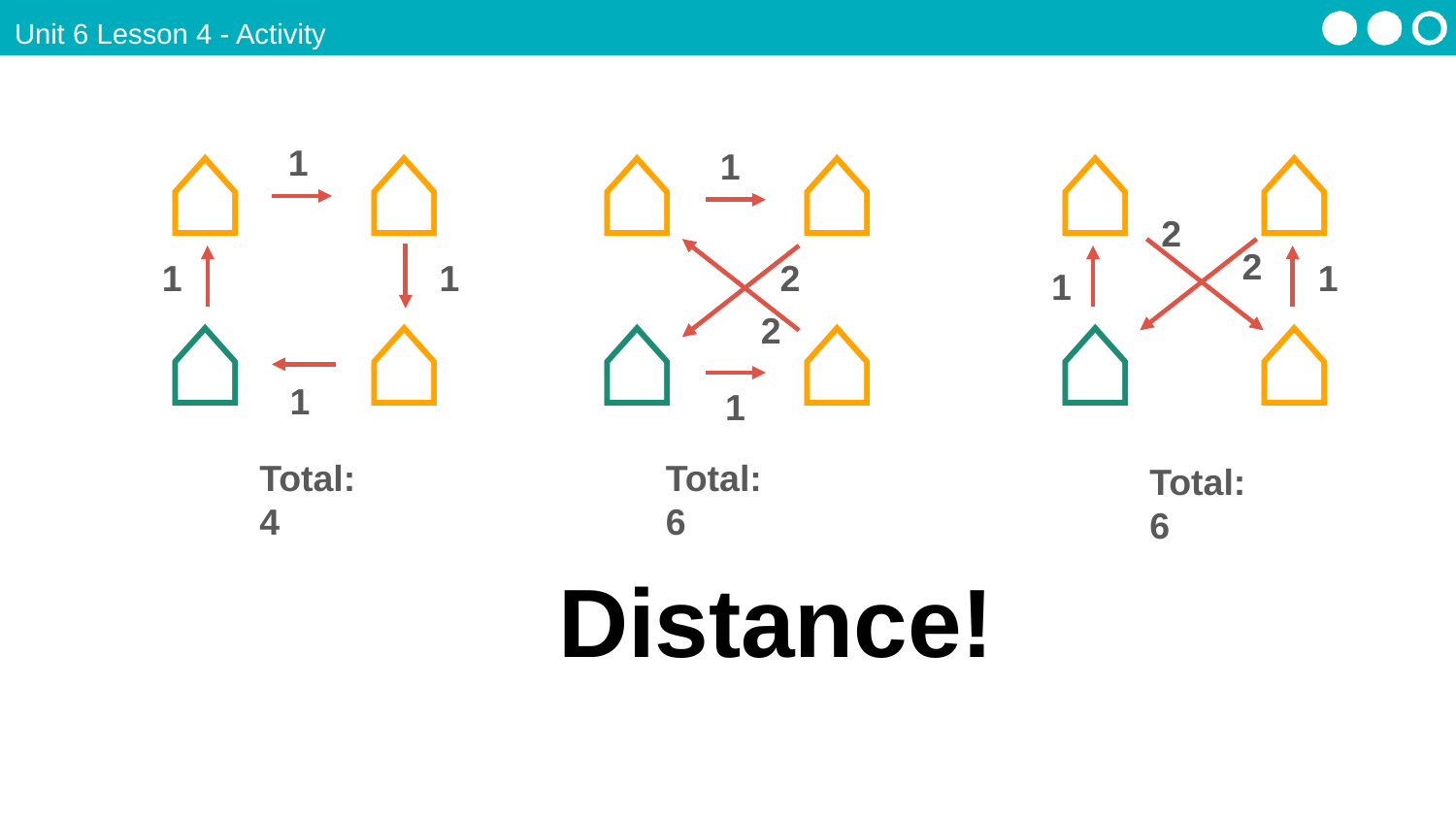

Unit 6 Lesson 4 - Activity

⌂
⌂
⌂
⌂
⌂
⌂
1
1
2
2
1
1
2
1
⌂
⌂
⌂
⌂
⌂
⌂
1
2
1
1
Total: 4
Total: 6
Total: 6
Distance!